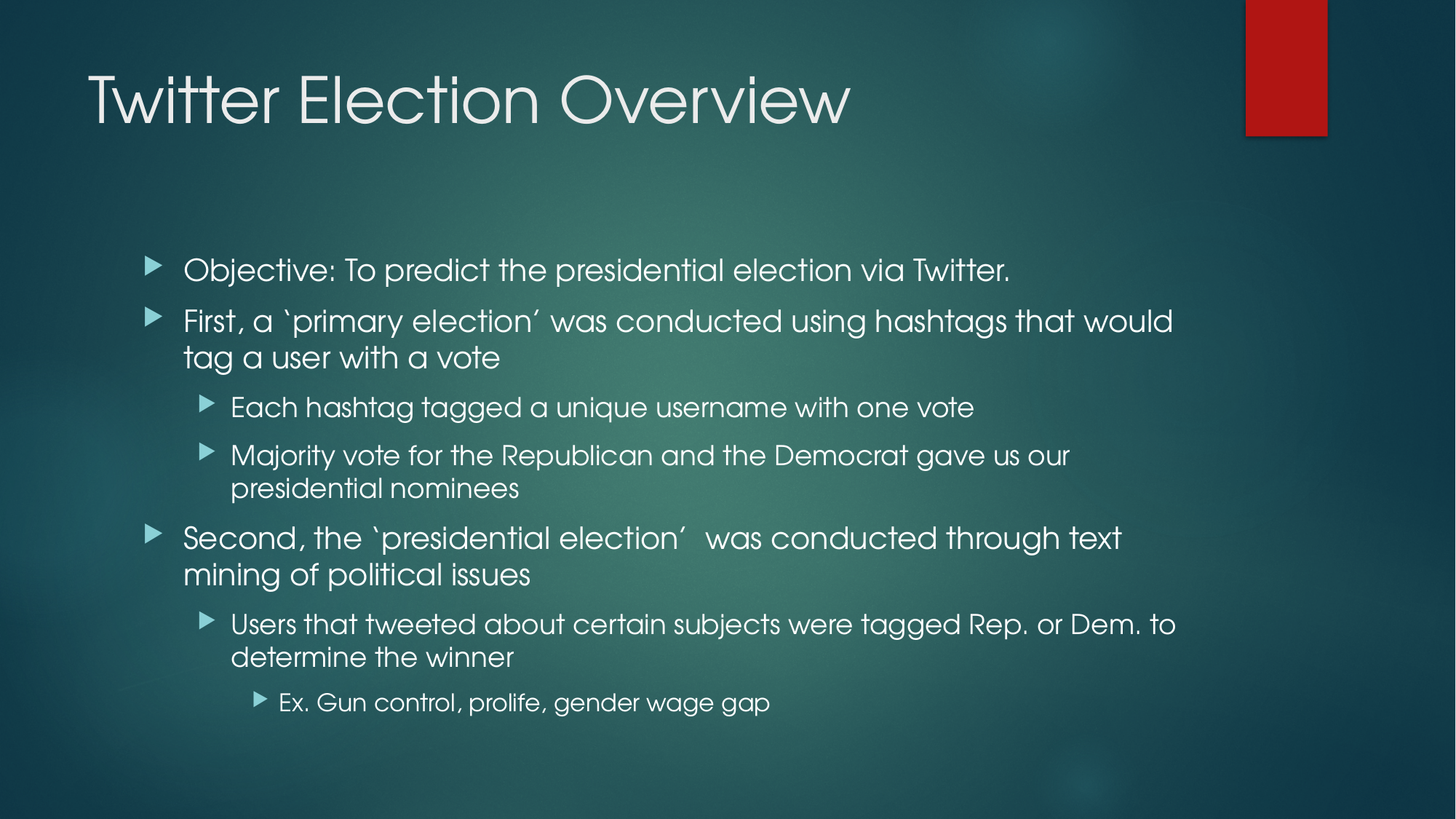

# Twitter Election Overview
Objective: To predict the presidential election via Twitter.
First, a ‘primary election’ was conducted using hashtags that would tag a user with a vote
Each hashtag tagged a unique username with one vote
Majority vote for the Republican and the Democrat gave us our presidential nominees
Second, the ‘presidential election’  was conducted through text mining of political issues
Users that tweeted about certain subjects were tagged Rep. or Dem. to determine the winner
Ex. Gun control, prolife, gender wage gap